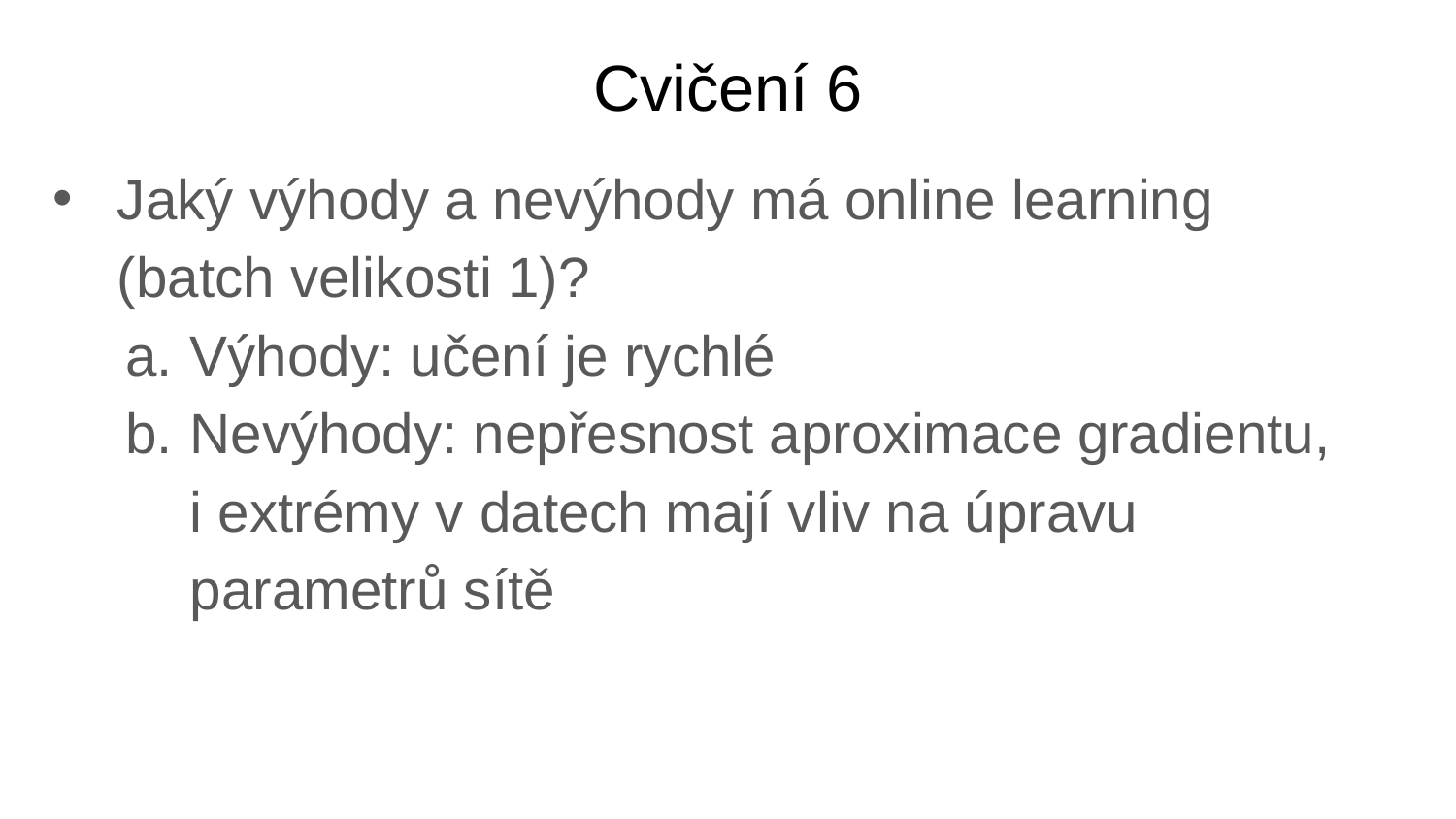

# Cvičení 6
Jaký výhody a nevýhody má online learning (batch velikosti 1)?
Výhody: učení je rychlé
Nevýhody: nepřesnost aproximace gradientu, i extrémy v datech mají vliv na úpravu parametrů sítě